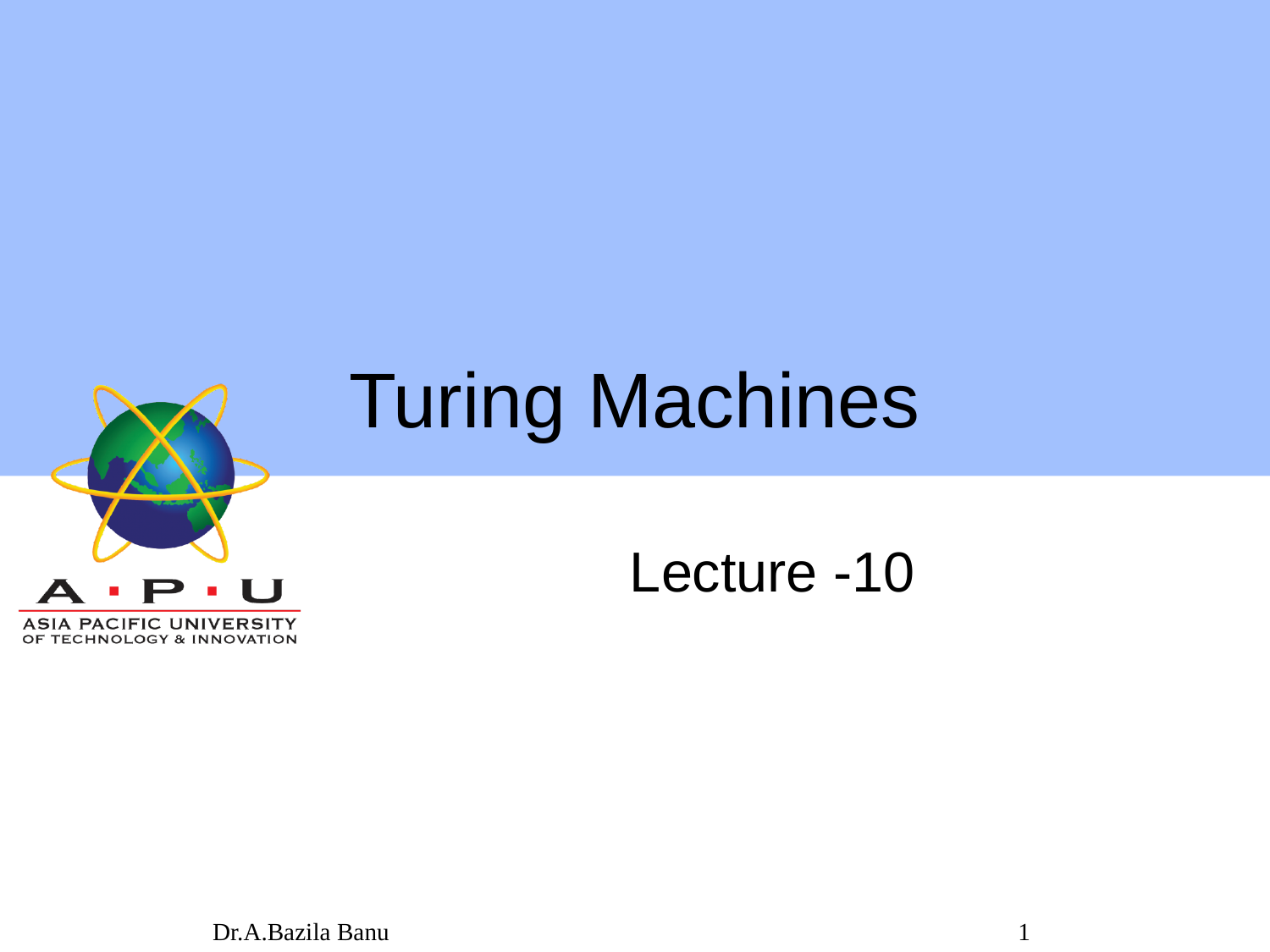

# Turing Machines
 Lecture -10
Dr.A.Bazila Banu
1